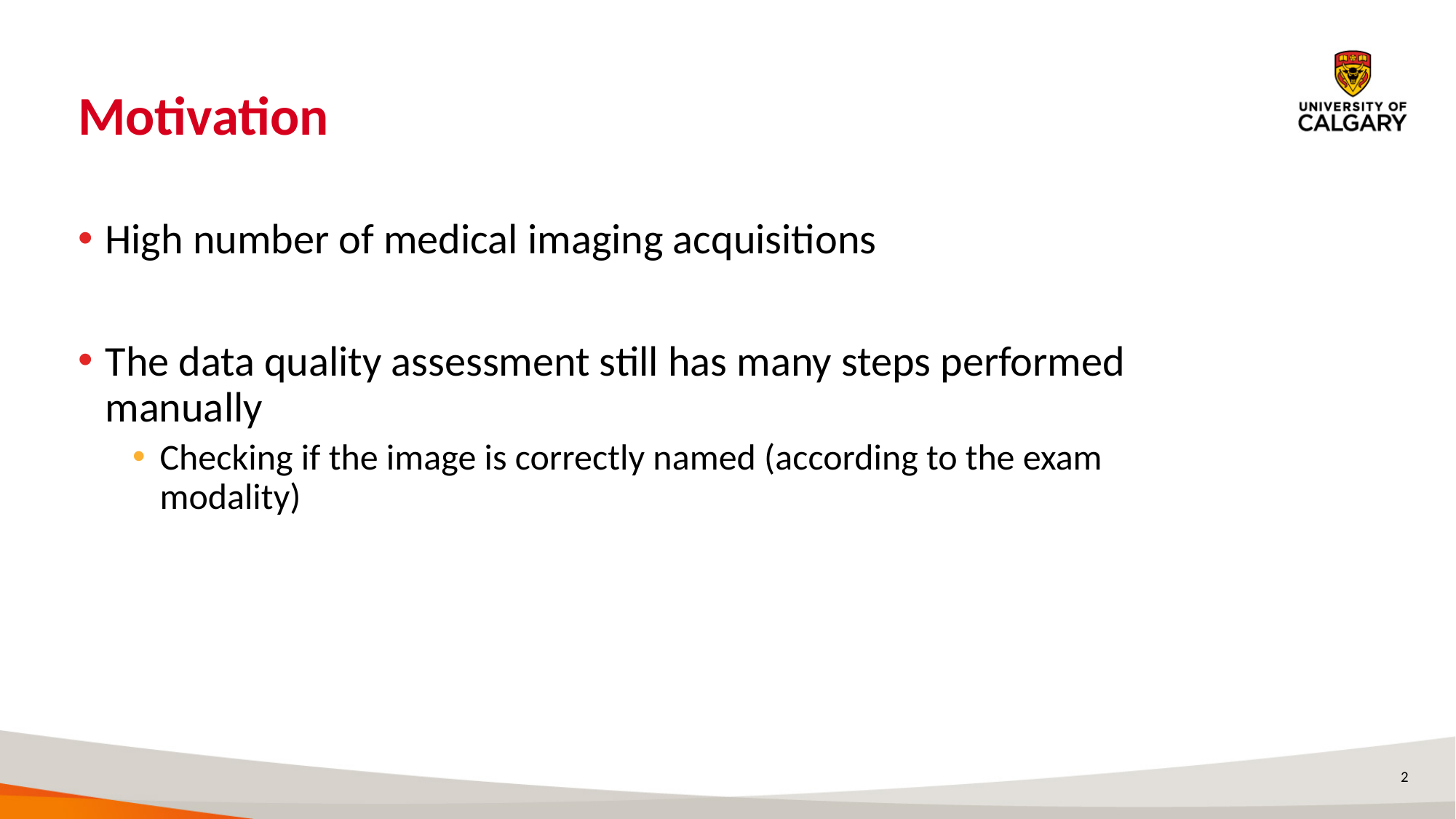

# Motivation
High number of medical imaging acquisitions

The data quality assessment still has many steps performed manually
Checking if the image is correctly named (according to the exam modality)

2